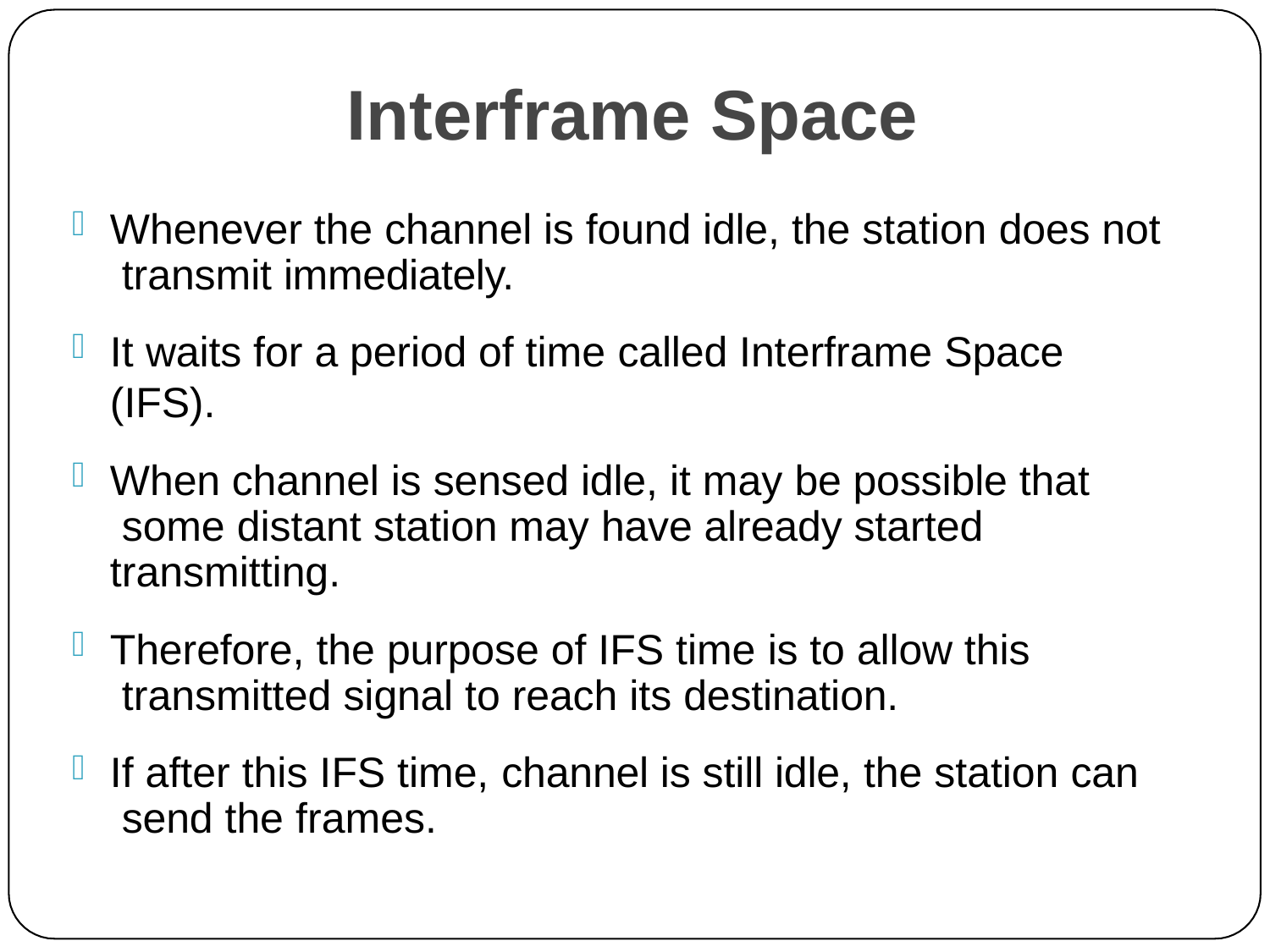

# Interframe Space
Whenever the channel is found idle, the station does not  transmit immediately.
It waits for a period of time called Interframe Space (IFS).
When channel is sensed idle, it may be possible that  some distant station may have already started  transmitting.
Therefore, the purpose of IFS time is to allow this  transmitted signal to reach its destination.
If after this IFS time, channel is still idle, the station can  send the frames.
29